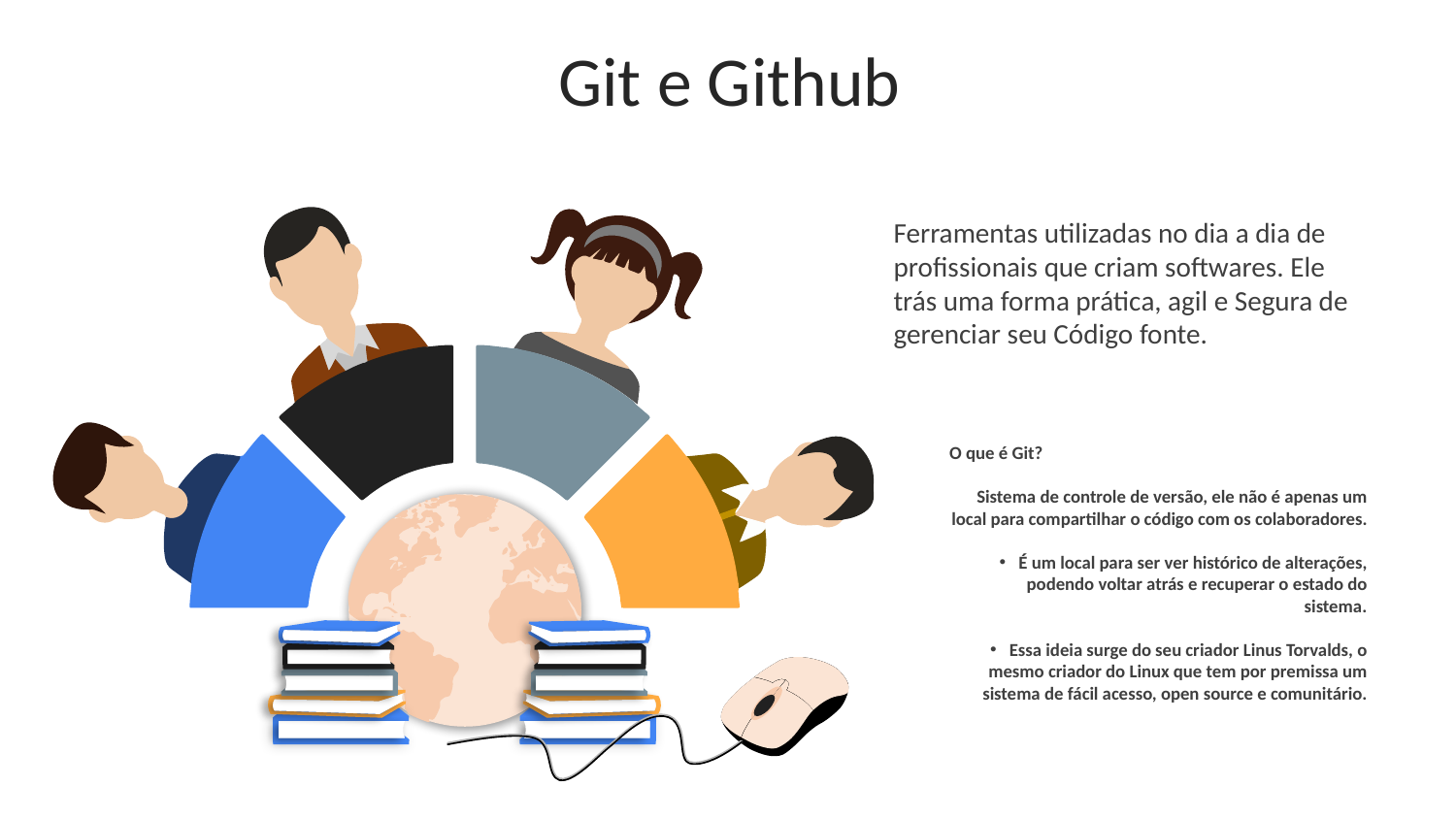

Git e Github

Ferramentas utilizadas no dia a dia de profissionais que criam softwares. Ele trás uma forma prática, agil e Segura de gerenciar seu Código fonte.

O que é Git?

Sistema de controle de versão, ele não é apenas um local para compartilhar o código com os colaboradores.

É um local para ser ver histórico de alterações, podendo voltar atrás e recuperar o estado do sistema.

Essa ideia surge do seu criador Linus Torvalds, o mesmo criador do Linux que tem por premissa um sistema de fácil acesso, open source e comunitário.